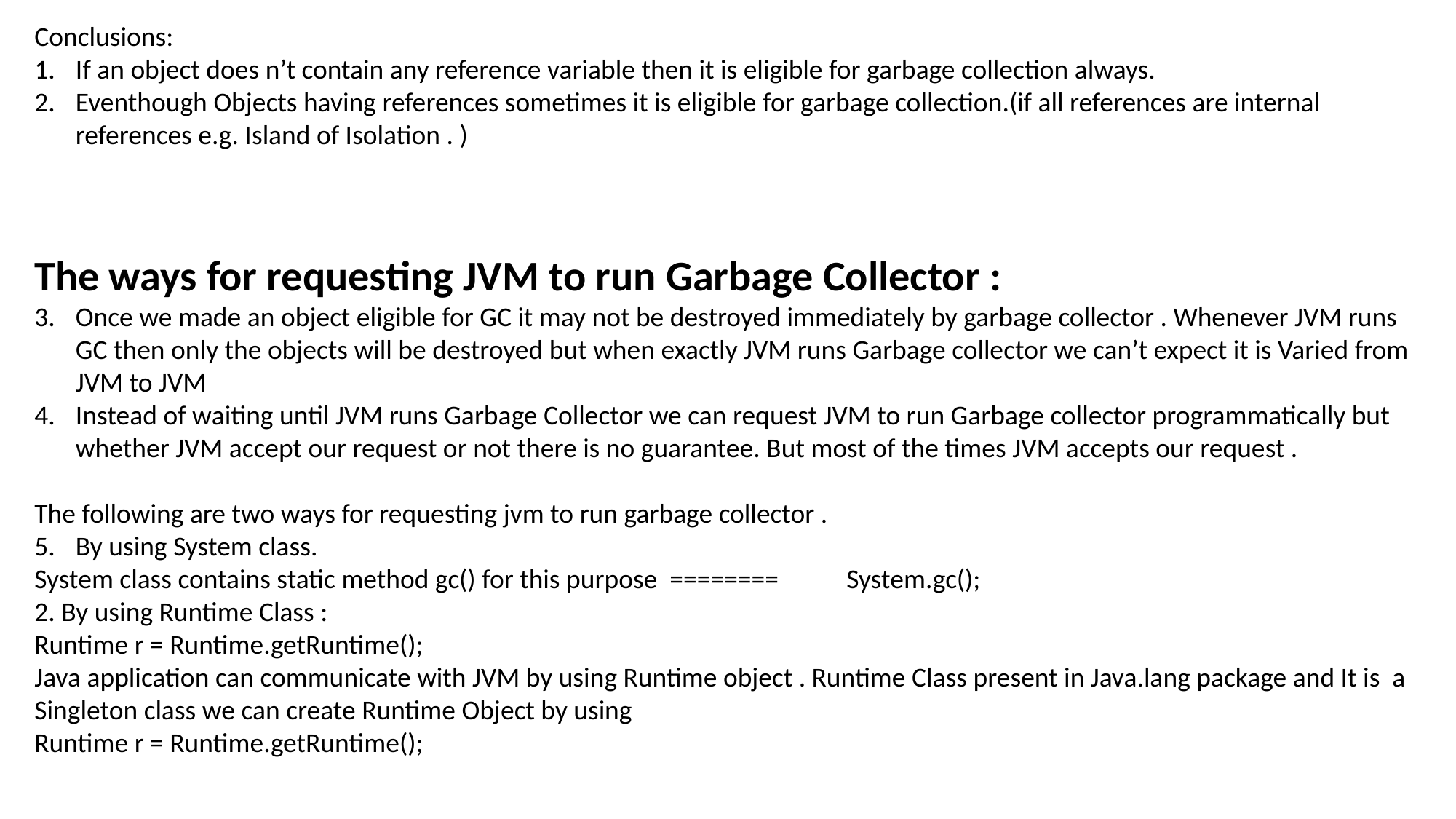

Conclusions:
If an object does n’t contain any reference variable then it is eligible for garbage collection always.
Eventhough Objects having references sometimes it is eligible for garbage collection.(if all references are internal references e.g. Island of Isolation . )

The ways for requesting JVM to run Garbage Collector :
Once we made an object eligible for GC it may not be destroyed immediately by garbage collector . Whenever JVM runs GC then only the objects will be destroyed but when exactly JVM runs Garbage collector we can’t expect it is Varied from JVM to JVM
Instead of waiting until JVM runs Garbage Collector we can request JVM to run Garbage collector programmatically but whether JVM accept our request or not there is no guarantee. But most of the times JVM accepts our request .

The following are two ways for requesting jvm to run garbage collector .
By using System class.
System class contains static method gc() for this purpose  ========           System.gc();
2. By using Runtime Class :
Runtime r = Runtime.getRuntime();
Java application can communicate with JVM by using Runtime object . Runtime Class present in Java.lang package and It is  a
Singleton class we can create Runtime Object by using
Runtime r = Runtime.getRuntime();